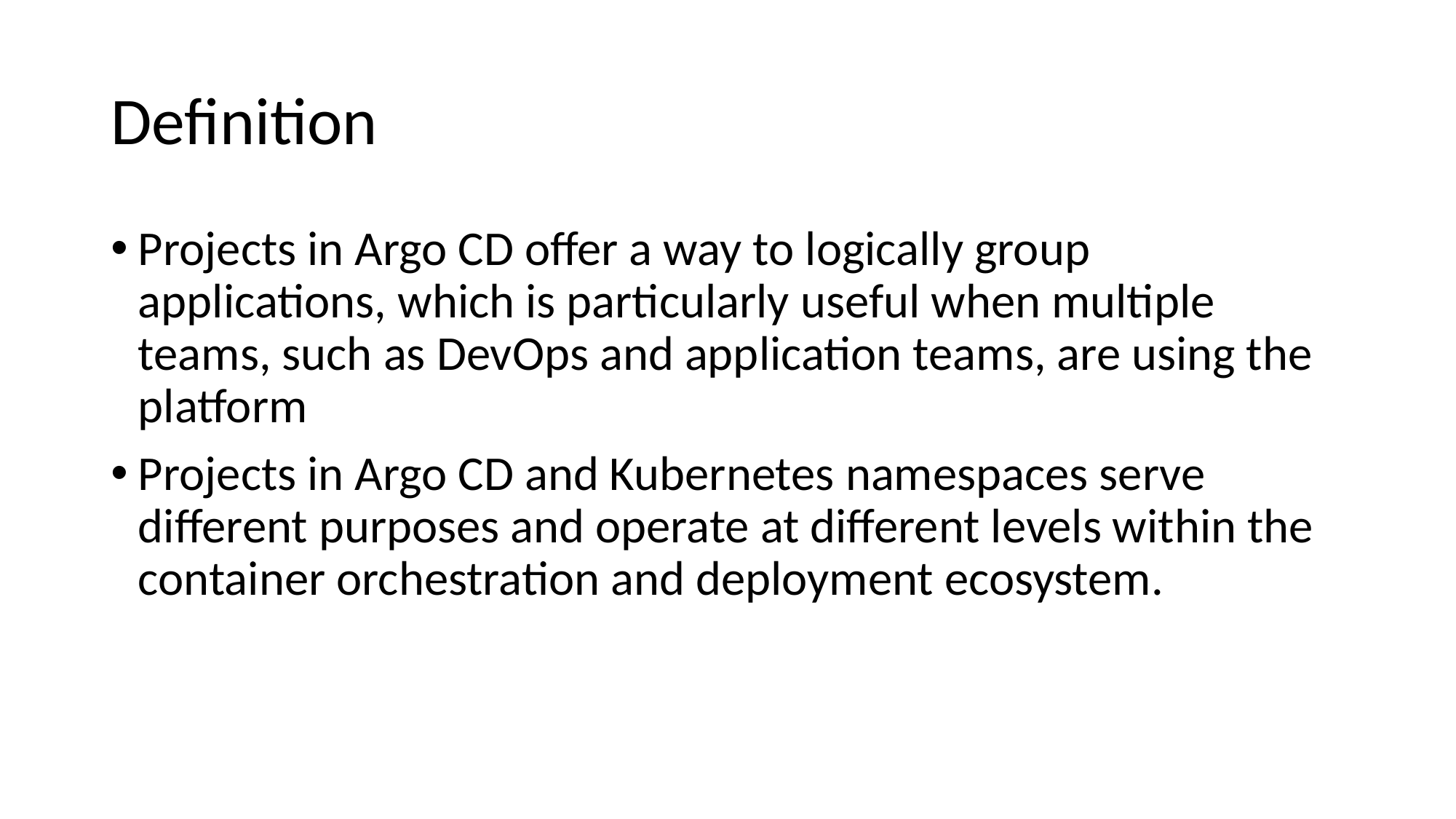

# Definition
Projects in Argo CD offer a way to logically group applications, which is particularly useful when multiple teams, such as DevOps and application teams, are using the platform
Projects in Argo CD and Kubernetes namespaces serve different purposes and operate at different levels within the container orchestration and deployment ecosystem.